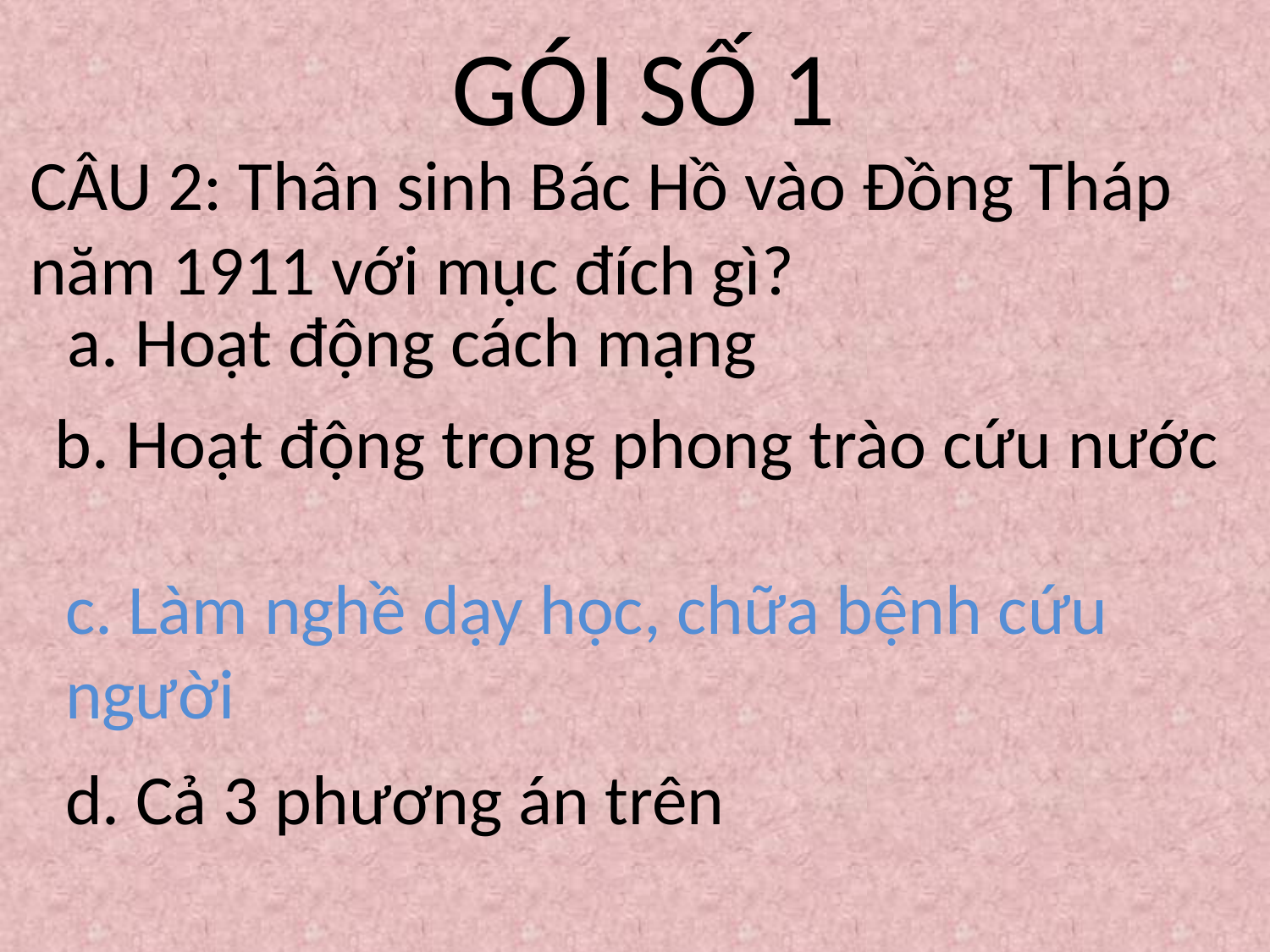

GÓI SỐ 1
CÂU 2: Thân sinh Bác Hồ vào Đồng Tháp năm 1911 với mục đích gì?
a. Hoạt động cách mạng
b. Hoạt động trong phong trào cứu nước
c. Làm nghề dạy học, chữa bệnh cứu người
d. Cả 3 phương án trên